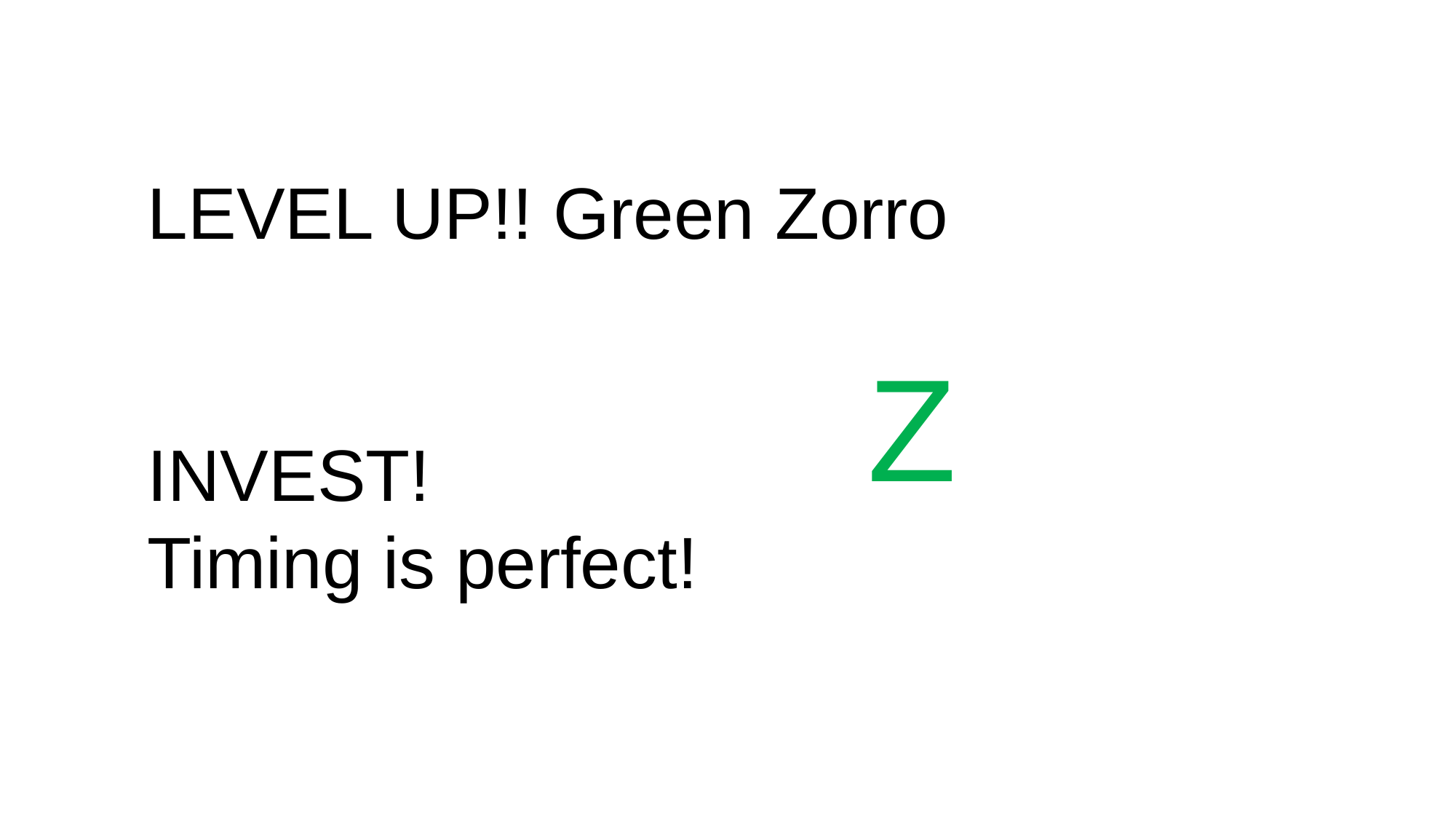

LEVEL UP!! Green Zorro

INVEST!
Timing is perfect!
Z